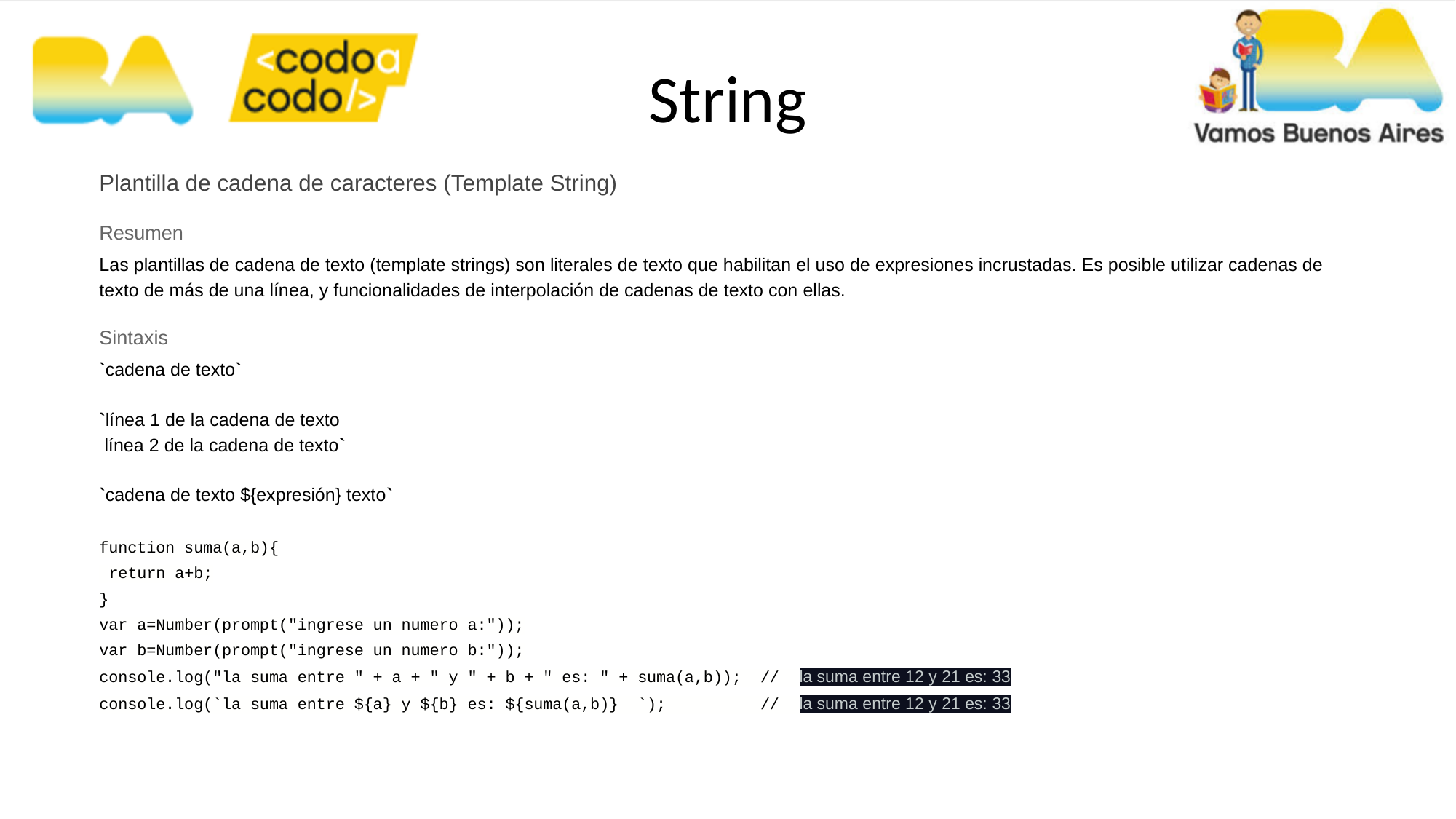

# String
Plantilla de cadena de caracteres (Template String)
Resumen
Las plantillas de cadena de texto (template strings) son literales de texto que habilitan el uso de expresiones incrustadas. Es posible utilizar cadenas de texto de más de una línea, y funcionalidades de interpolación de cadenas de texto con ellas.
Sintaxis
`cadena de texto`

`línea 1 de la cadena de texto
 línea 2 de la cadena de texto`

`cadena de texto ${expresión} texto`

function suma(a,b){
 return a+b;
}
var a=Number(prompt("ingrese un numero a:"));
var b=Number(prompt("ingrese un numero b:"));
console.log("la suma entre " + a + " y " + b + " es: " + suma(a,b));  //  la suma entre 12 y 21 es: 33
console.log(`la suma entre ${a} y ${b} es: ${suma(a,b)}  `);          //  la suma entre 12 y 21 es: 33